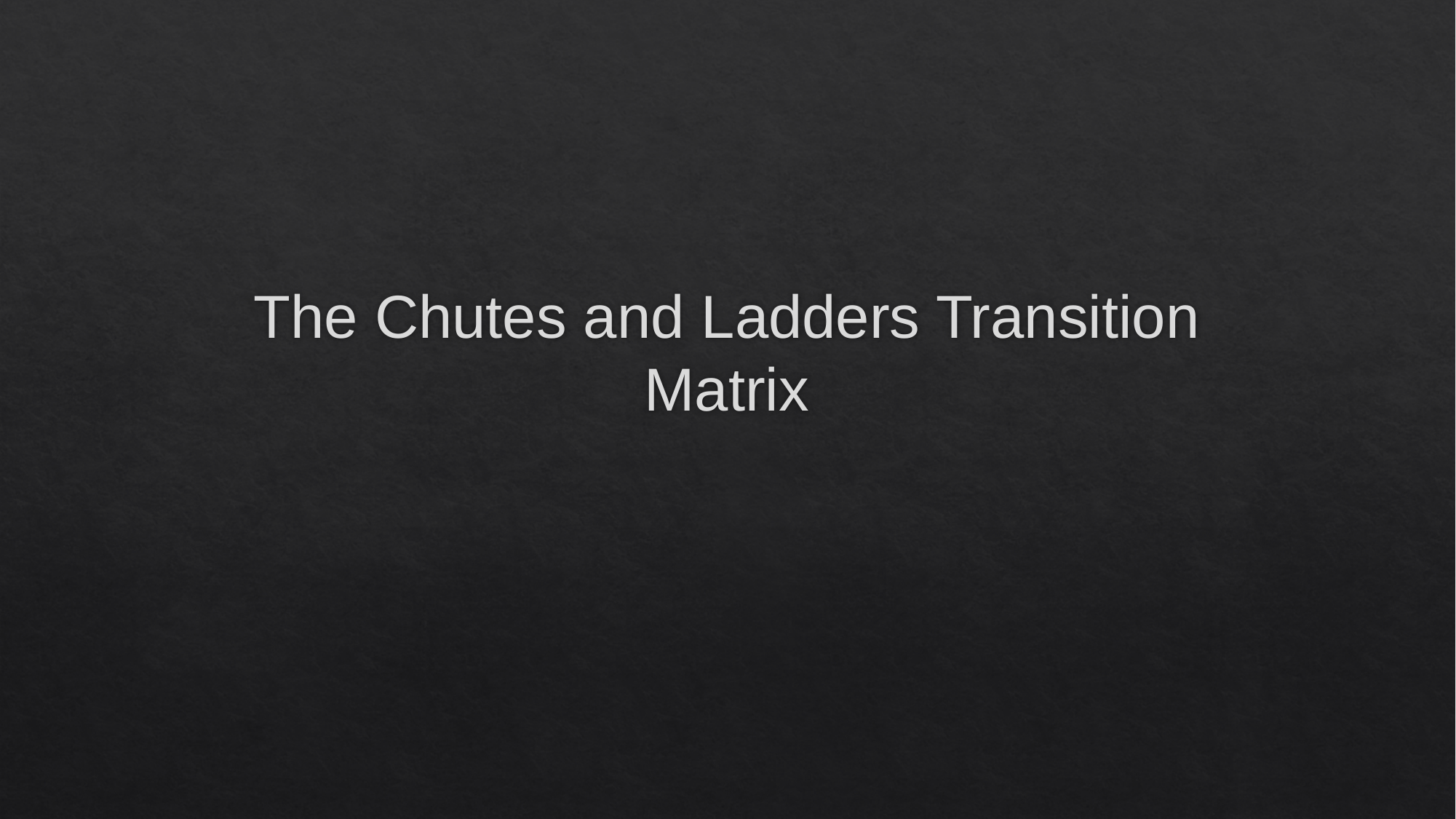

# The Chutes and Ladders Transition Matrix